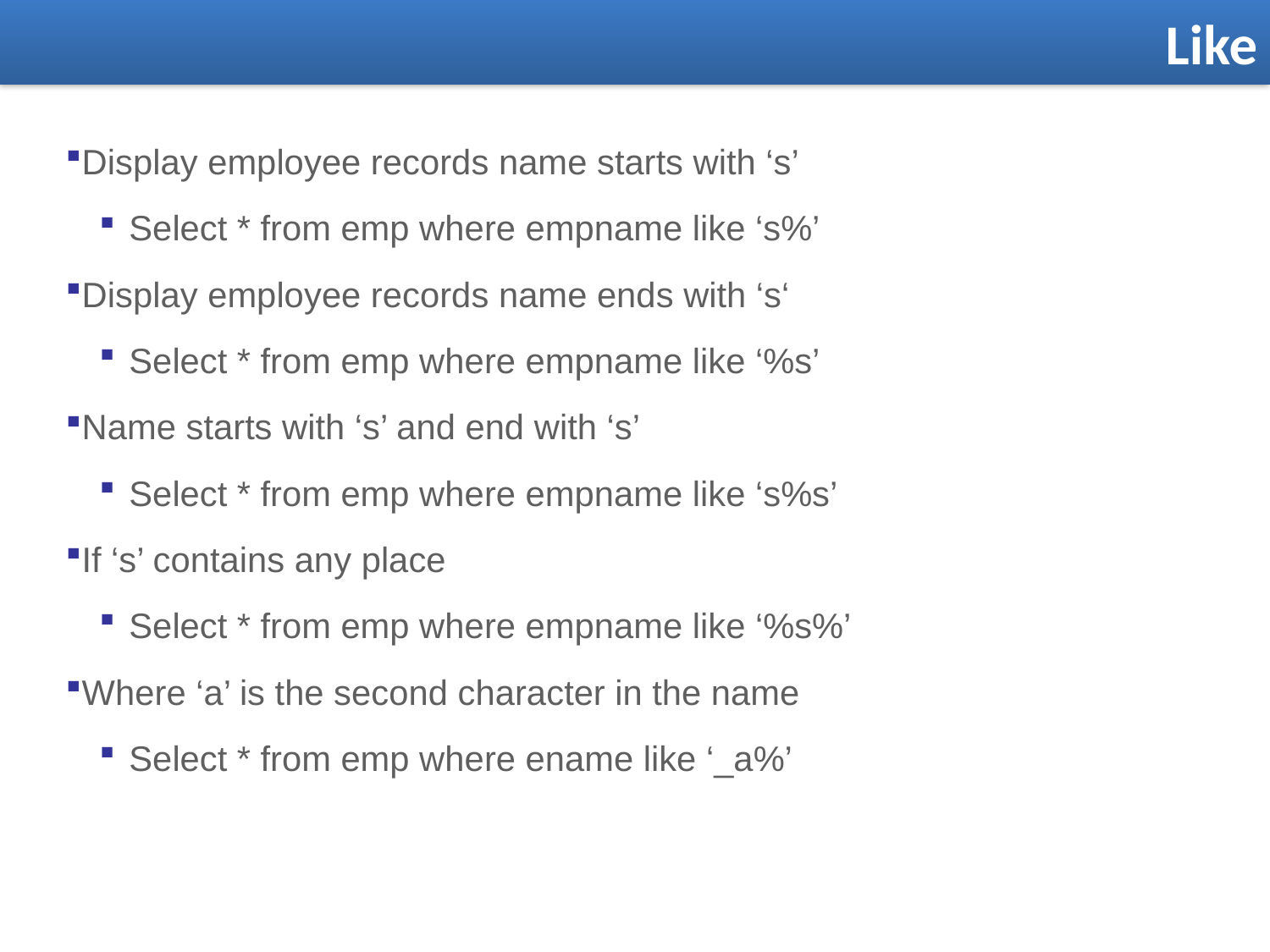

Like
Display employee records name starts with ‘s’
Select * from emp where empname like ‘s%’
Display employee records name ends with ‘s‘
Select * from emp where empname like ‘%s’
Name starts with ‘s’ and end with ‘s’
Select * from emp where empname like ‘s%s’
If ‘s’ contains any place
Select * from emp where empname like ‘%s%’
Where ‘a’ is the second character in the name
Select * from emp where ename like ‘_a%’